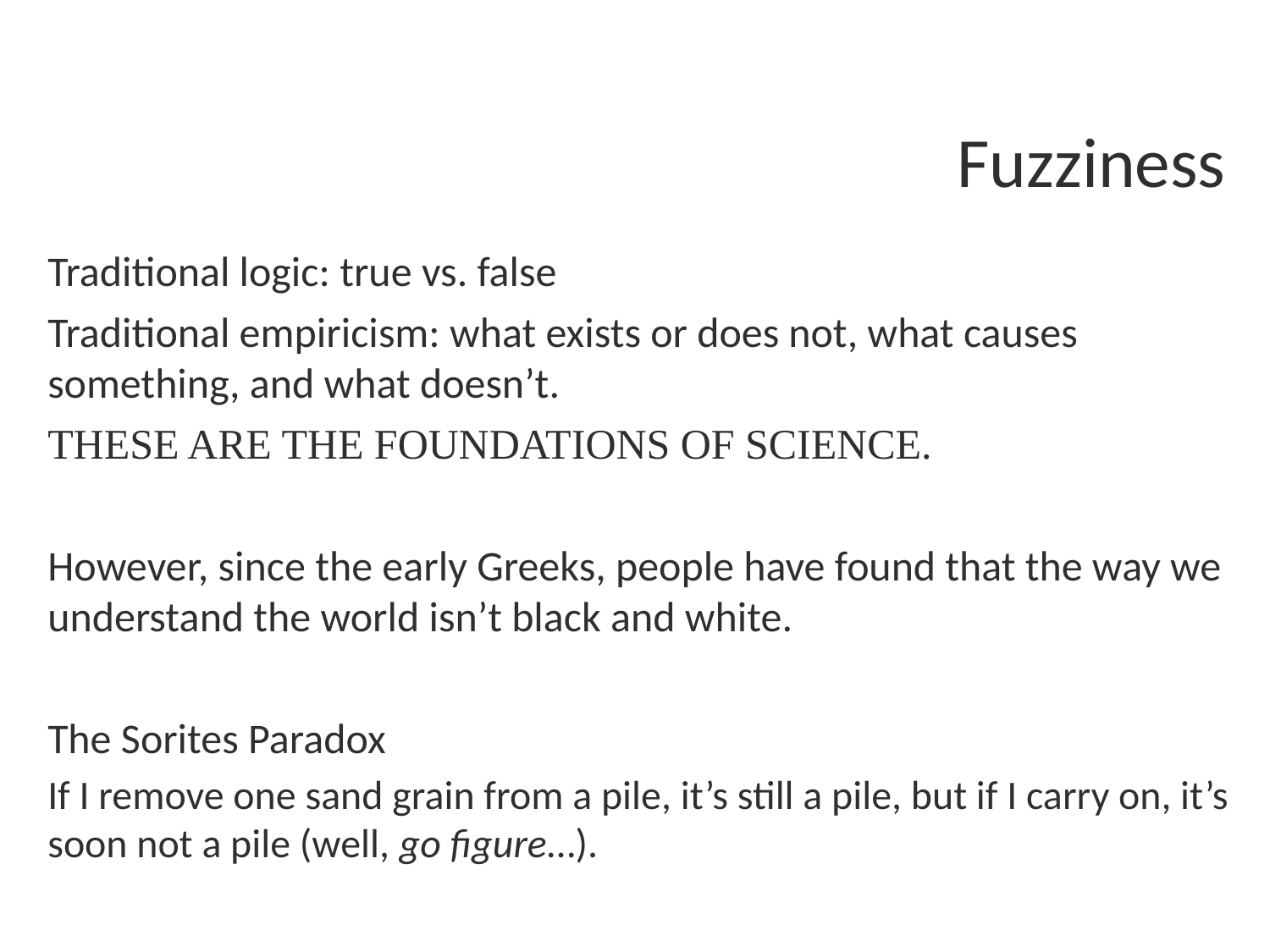

# Fuzziness
Traditional logic: true vs. false
Traditional empiricism: what exists or does not, what causes something, and what doesn’t.
THESE ARE THE FOUNDATIONS OF SCIENCE.

However, since the early Greeks, people have found that the way we understand the world isn’t black and white.

The Sorites Paradox
If I remove one sand grain from a pile, it’s still a pile, but if I carry on, it’s soon not a pile (well, go figure…).